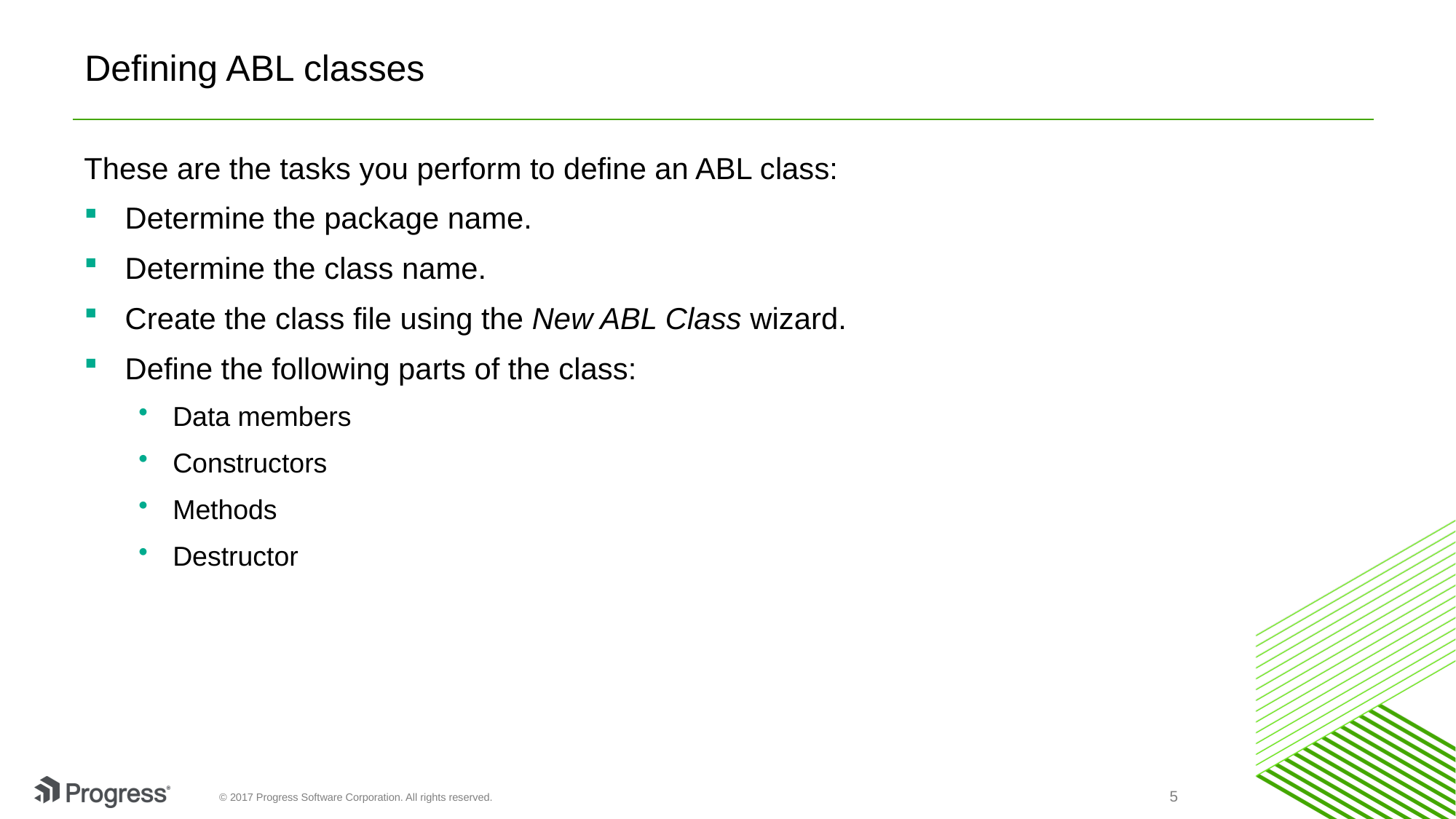

# Defining ABL classes
These are the tasks you perform to define an ABL class:
Determine the package name.
Determine the class name.
Create the class file using the New ABL Class wizard.
Define the following parts of the class:
Data members
Constructors
Methods
Destructor